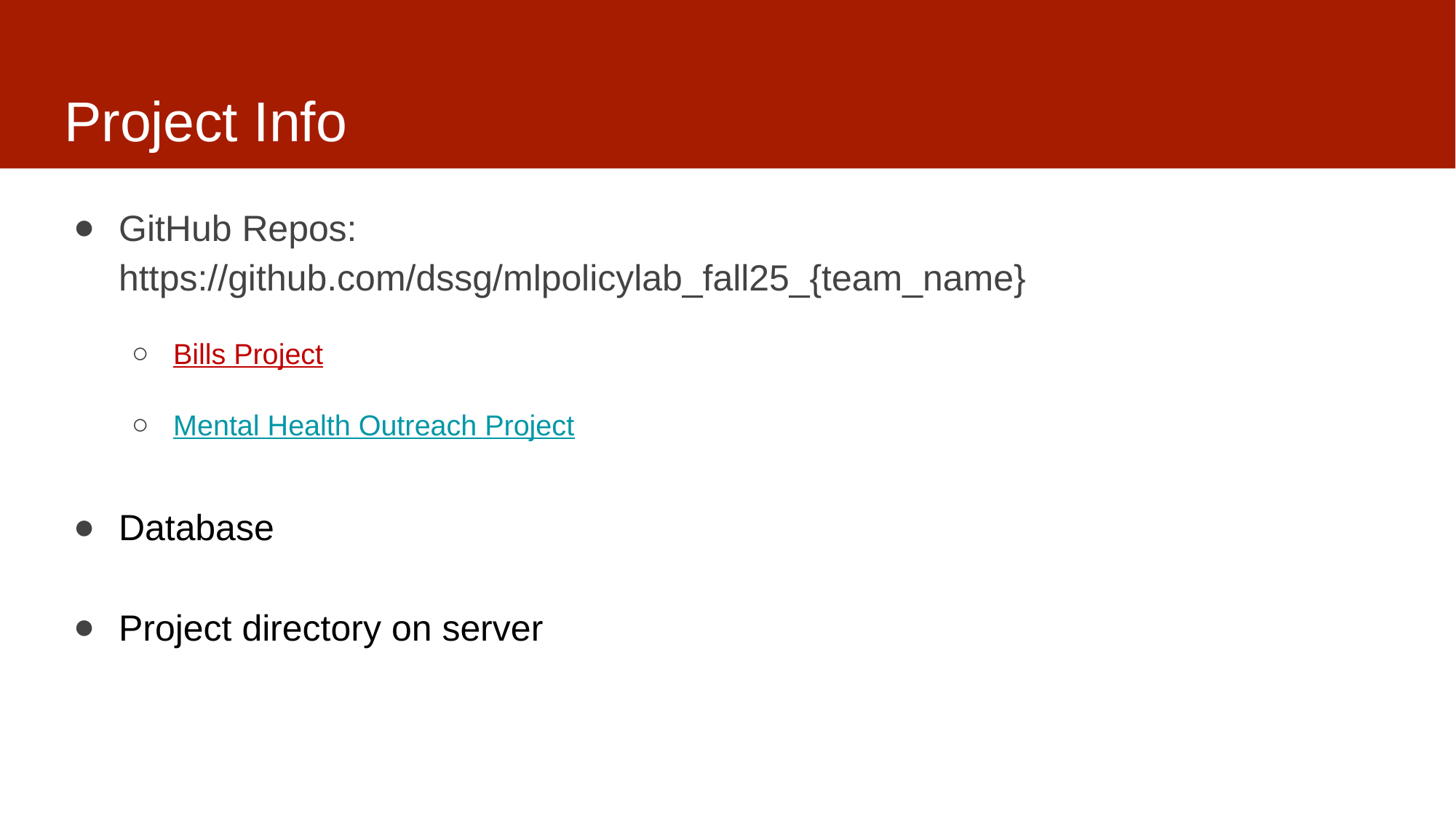

# Project Info
GitHub Repos:
https://github.com/dssg/mlpolicylab_fall25_{team_name}
Bills Project
Mental Health Outreach Project

Database

Project directory on server